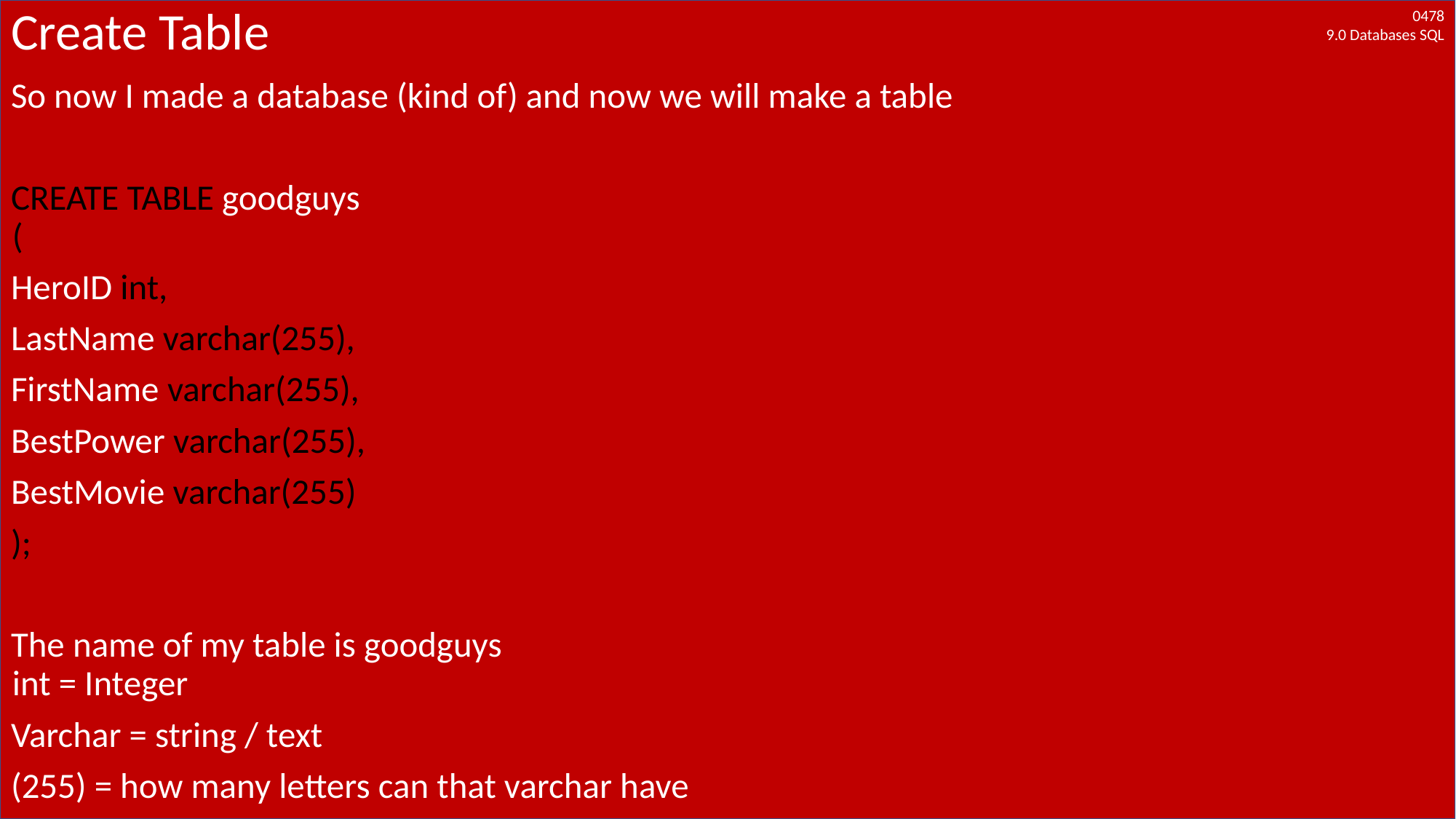

# Create Table
So now I made a database (kind of) and now we will make a table

CREATE TABLE goodguys
(
HeroID int,
LastName varchar(255),
FirstName varchar(255),
BestPower varchar(255),
BestMovie varchar(255)
);

The name of my table is goodguys
int = Integer
Varchar = string / text
(255) = how many letters can that varchar have